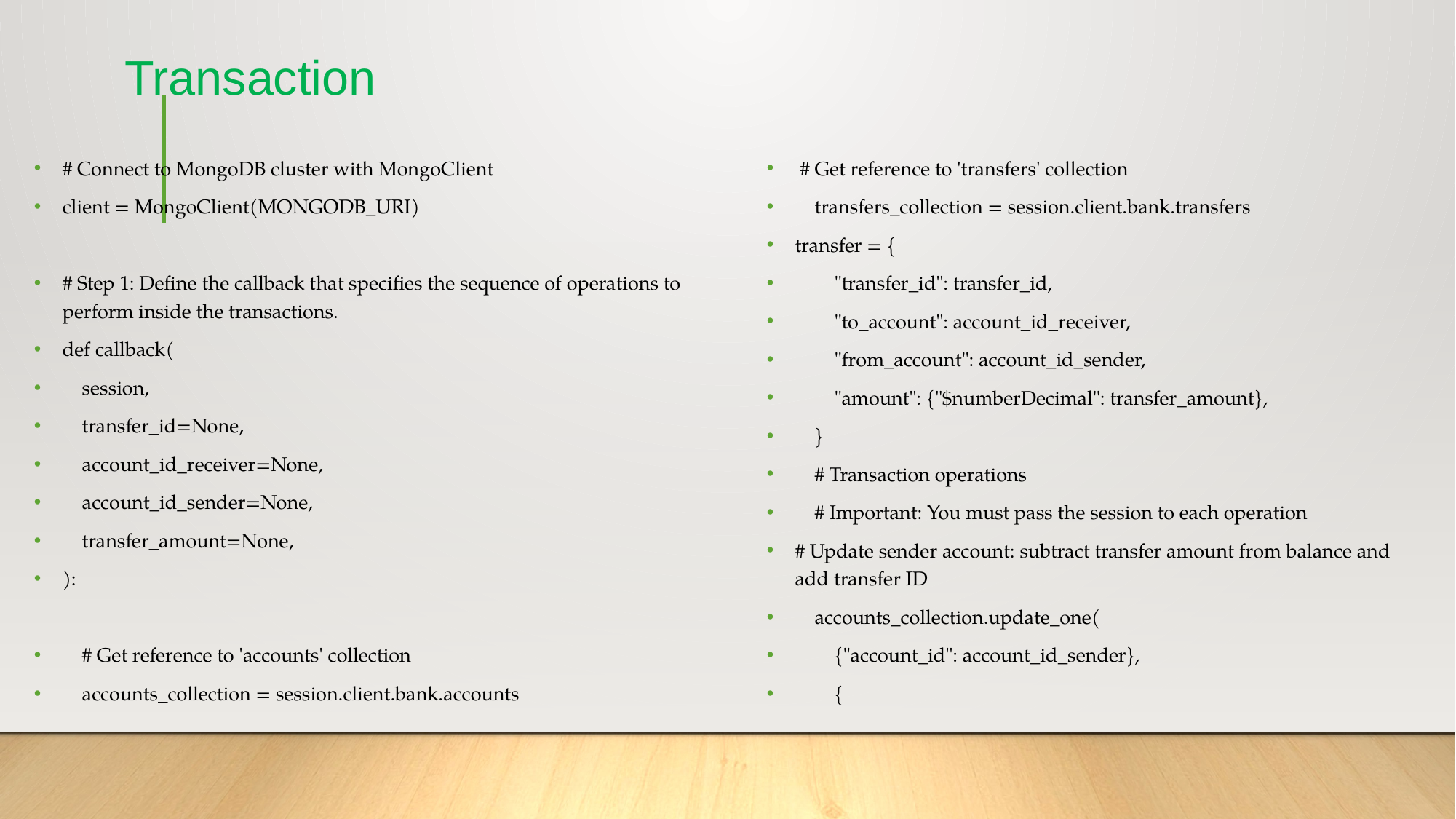

# Transaction
# Connect to MongoDB cluster with MongoClient
client = MongoClient(MONGODB_URI)

# Step 1: Define the callback that specifies the sequence of operations to perform inside the transactions.
def callback(
    session,
    transfer_id=None,
    account_id_receiver=None,
    account_id_sender=None,
    transfer_amount=None,
):

    # Get reference to 'accounts' collection
    accounts_collection = session.client.bank.accounts

 # Get reference to 'transfers' collection
    transfers_collection = session.client.bank.transfers
transfer = {
        "transfer_id": transfer_id,
        "to_account": account_id_receiver,
        "from_account": account_id_sender,
        "amount": {"$numberDecimal": transfer_amount},
    }
    # Transaction operations
    # Important: You must pass the session to each operation
# Update sender account: subtract transfer amount from balance and add transfer ID
    accounts_collection.update_one(
        {"account_id": account_id_sender},
        {